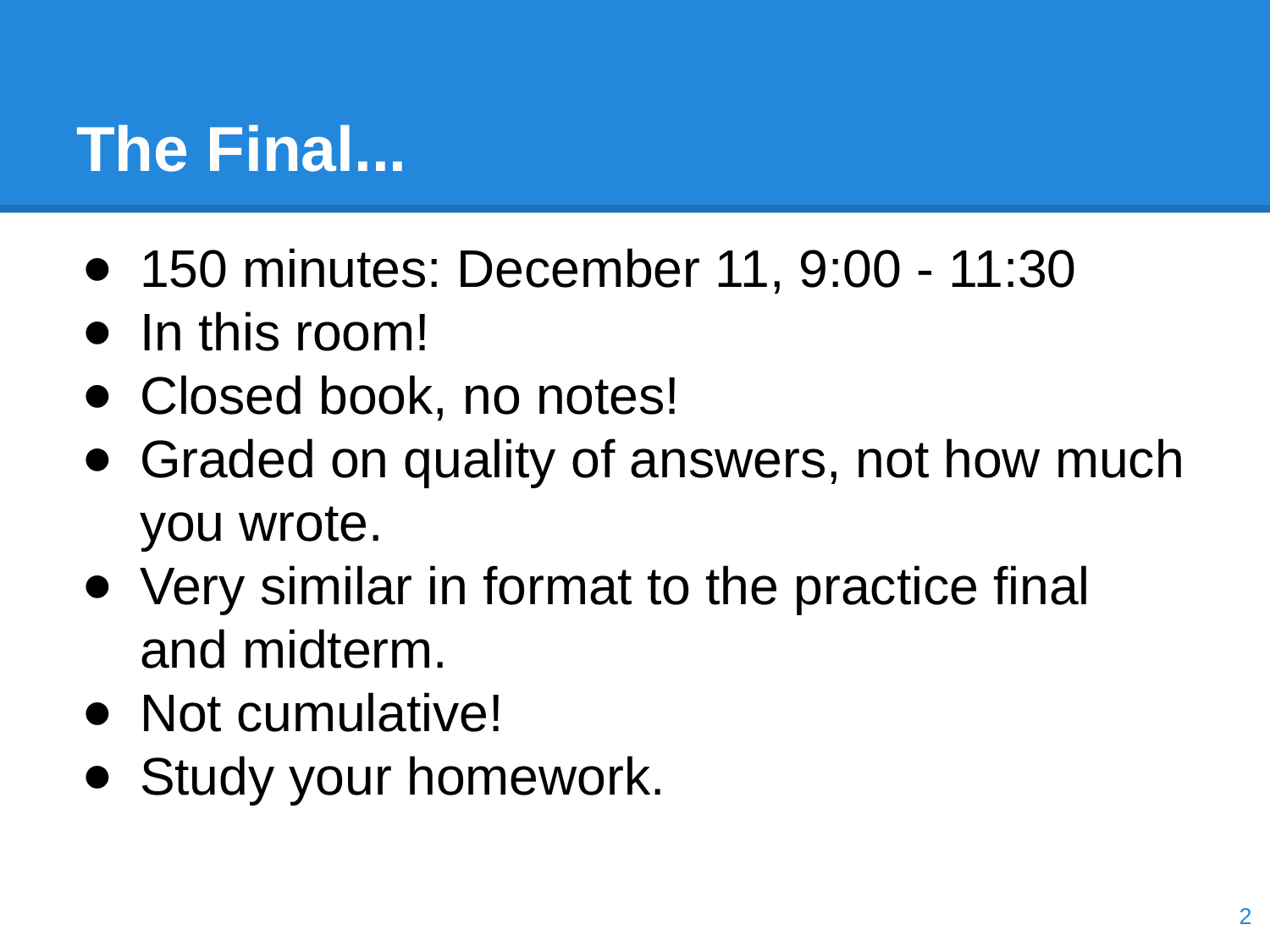

# The Final...
150 minutes: December 11, 9:00 - 11:30
In this room!
Closed book, no notes!
Graded on quality of answers, not how much you wrote.
Very similar in format to the practice final and midterm.
Not cumulative!
Study your homework.
2